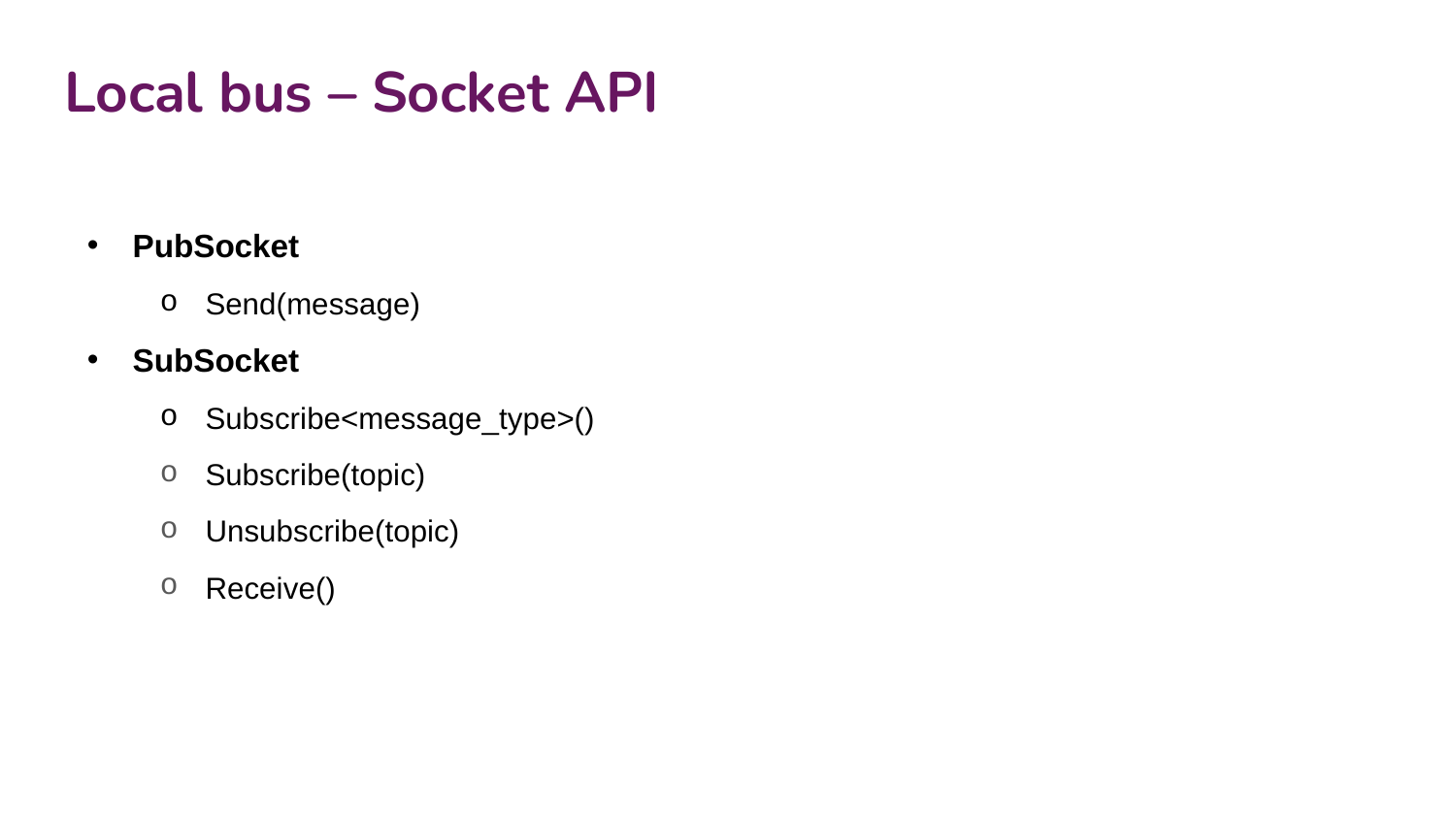

# Local bus – Socket API
PubSocket
Send(message)
SubSocket
Subscribe<message_type>()
Subscribe(topic)
Unsubscribe(topic)
Receive()